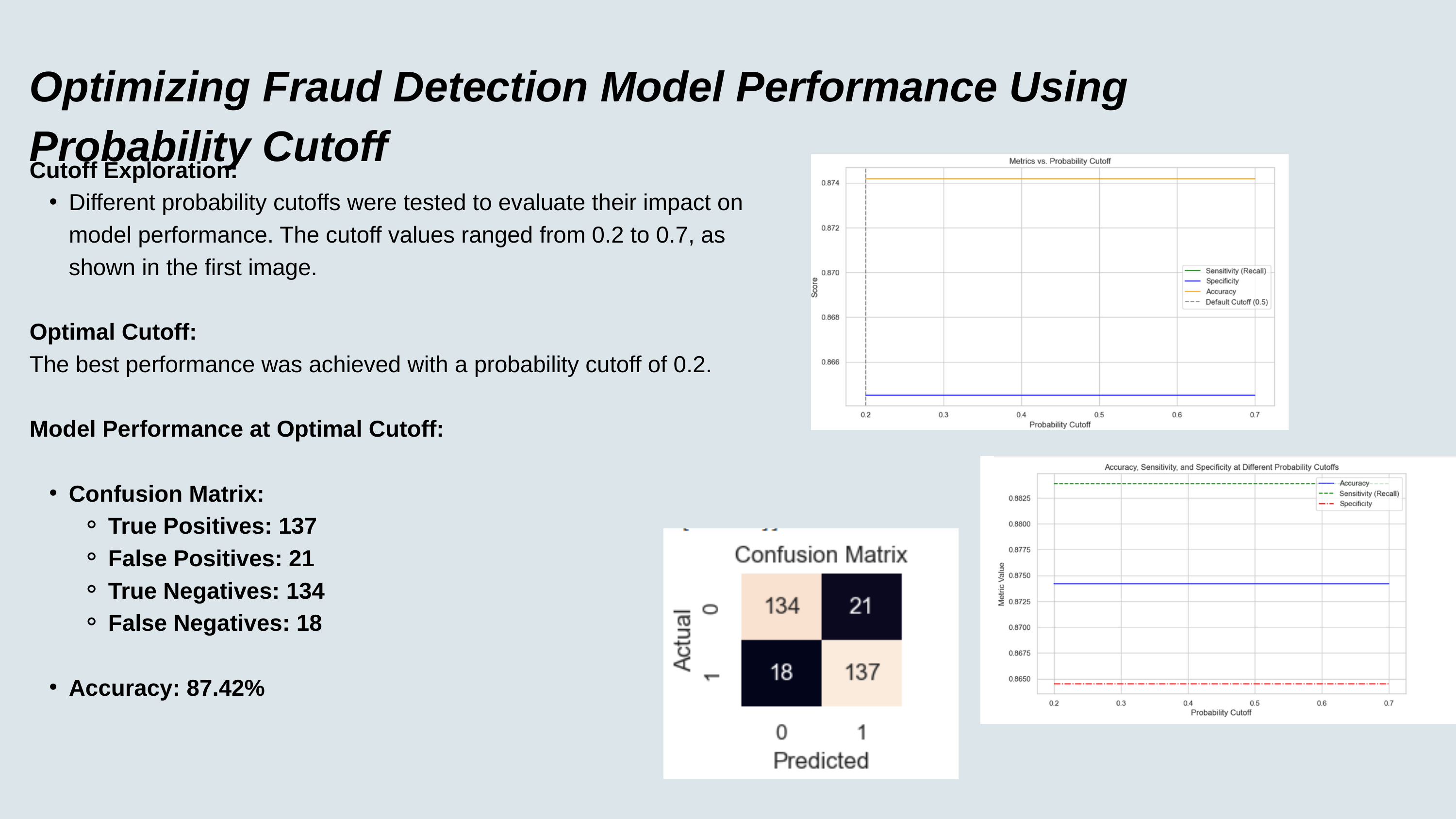

Optimizing Fraud Detection Model Performance Using Probability Cutoff
Cutoff Exploration:
Different probability cutoffs were tested to evaluate their impact on model performance. The cutoff values ranged from 0.2 to 0.7, as shown in the first image.

Optimal Cutoff:
The best performance was achieved with a probability cutoff of 0.2.

Model Performance at Optimal Cutoff:

Confusion Matrix:
True Positives: 137
False Positives: 21
True Negatives: 134
False Negatives: 18

Accuracy: 87.42%